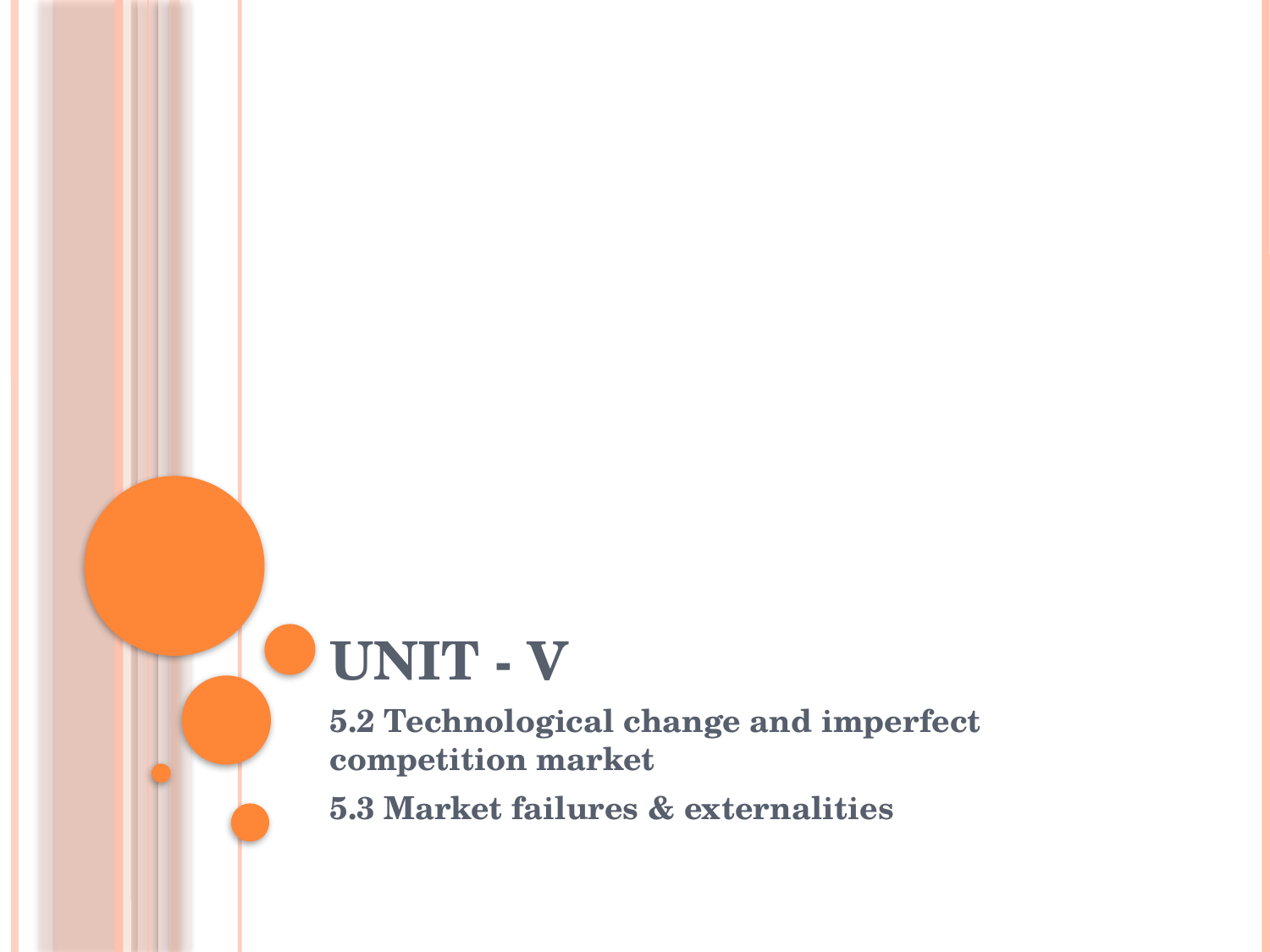

# Unit - v
5.2 Technological change and imperfect competition market
5.3 Market failures & externalities